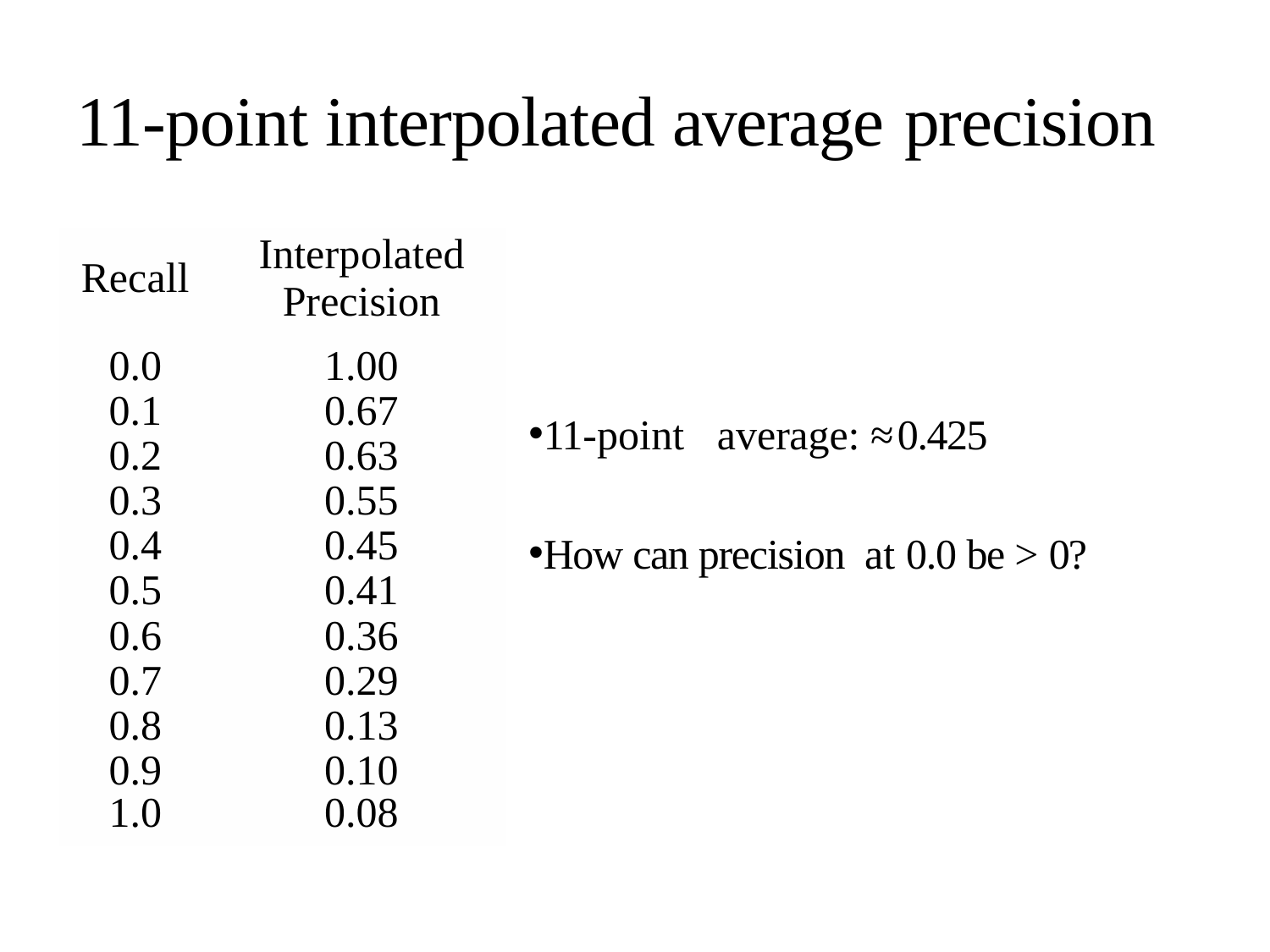

# 11-point interpolated average precision
| Recall | Interpolated Precision |
| --- | --- |
| 0.0 | 1.00 |
| 0.1 | 0.67 |
| 0.2 | 0.63 |
| 0.3 | 0.55 |
| 0.4 | 0.45 |
| 0.5 | 0.41 |
| 0.6 | 0.36 |
| 0.7 | 0.29 |
| 0.8 | 0.13 |
| 0.9 | 0.10 |
| 1.0 | 0.08 |
11-point 	average: ≈0.425

How can precision  at 0.0 be > 0?